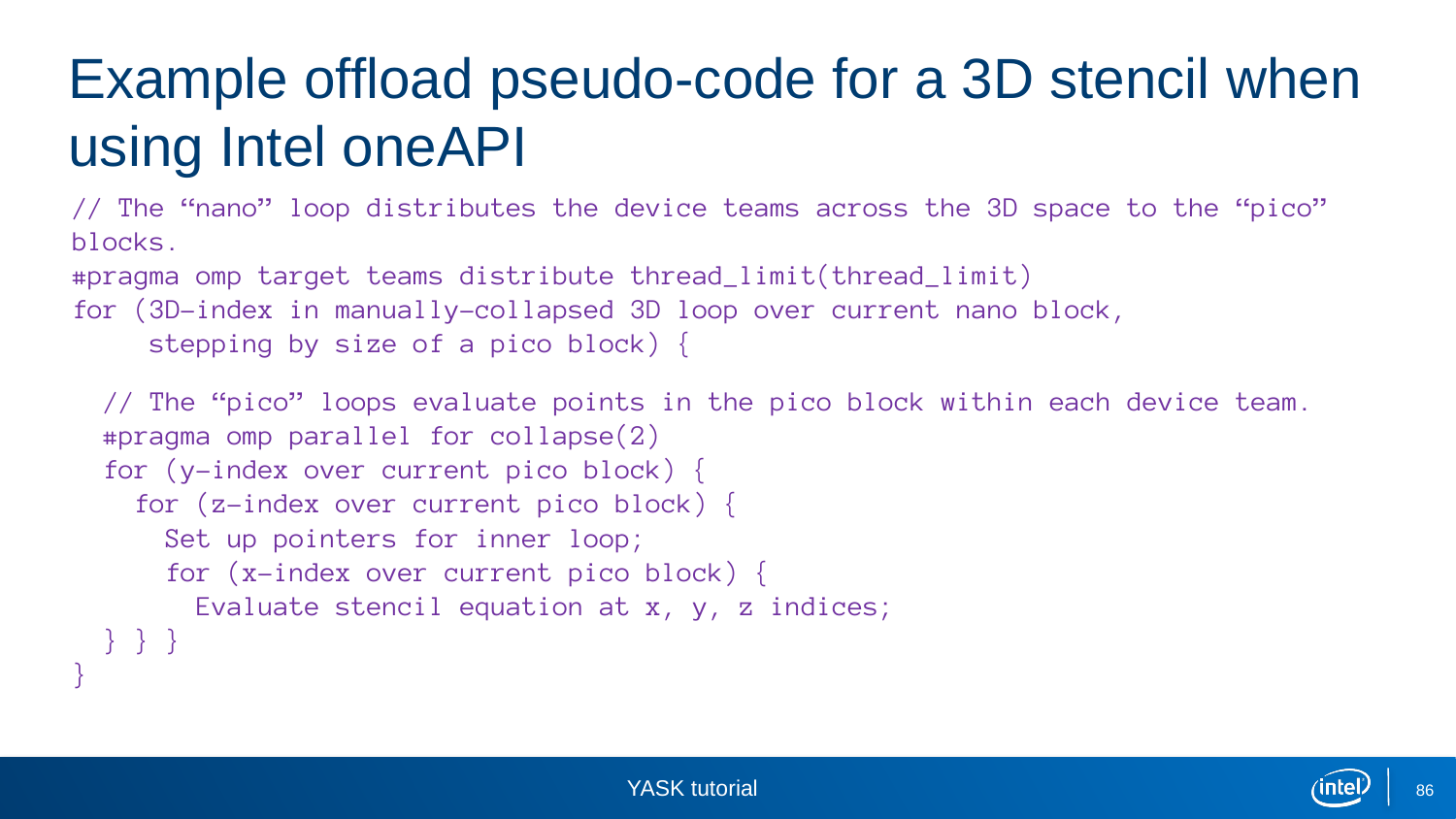

# Example offload pseudo-code for a 3D stencil when using Intel oneAPI
// The “nano” loop distributes the device teams across the 3D space to the “pico” blocks.
#pragma omp target teams distribute thread_limit(thread_limit)
for (3D-index in manually-collapsed 3D loop over current nano block,
     stepping by size of a pico block) {
  // The “pico” loops evaluate points in the pico block within each device team.
  #pragma omp parallel for collapse(2)
  for (y-index over current pico block) {
    for (z-index over current pico block) {
      Set up pointers for inner loop;
      for (x-index over current pico block) {
        Evaluate stencil equation at x, y, z indices;
  } } }
}
YASK tutorial
86